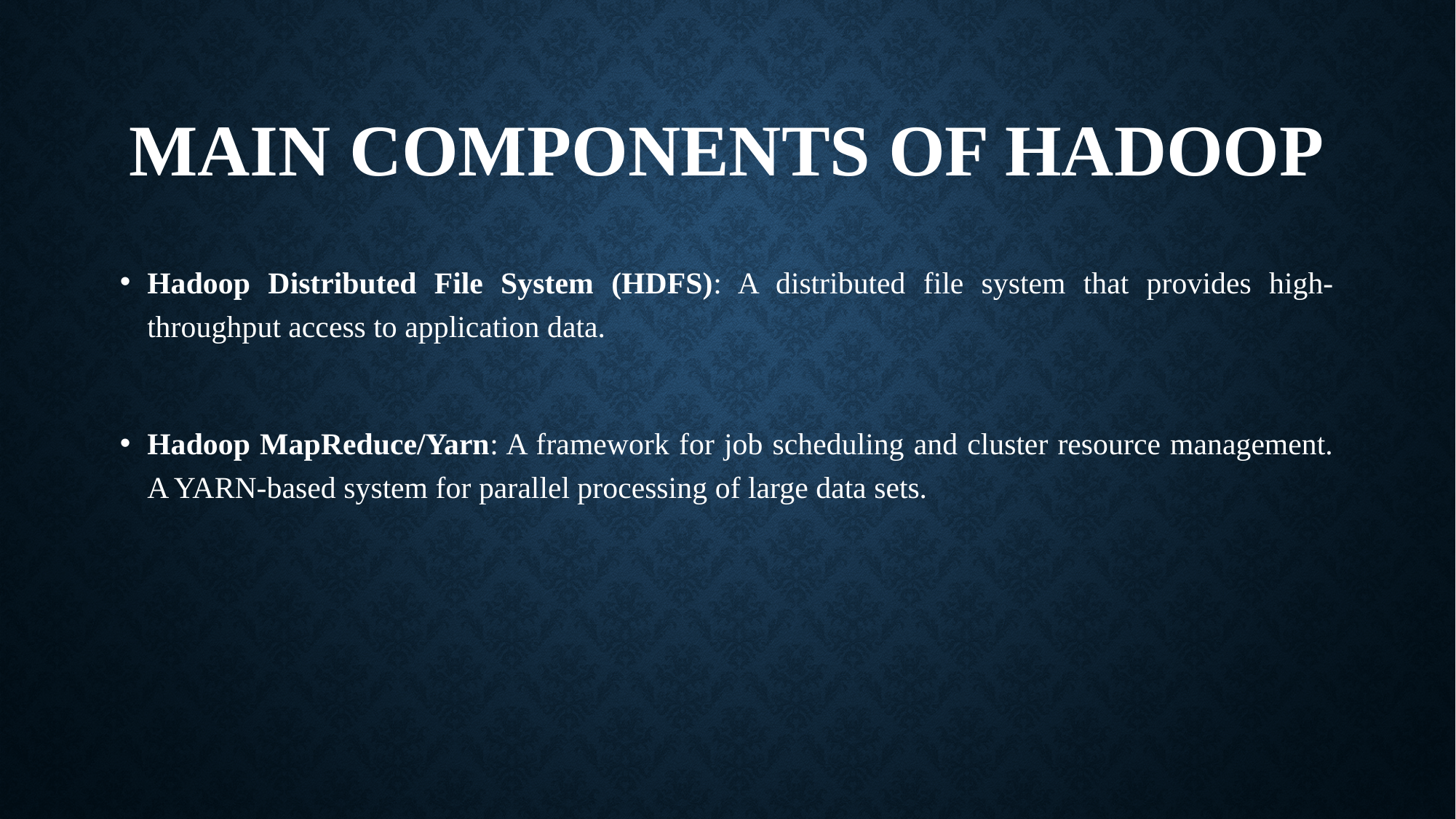

# Main Components of Hadoop
Hadoop Distributed File System (HDFS): A distributed file system that provides high-throughput access to application data.

Hadoop MapReduce/Yarn: A framework for job scheduling and cluster resource management. A YARN-based system for parallel processing of large data sets.